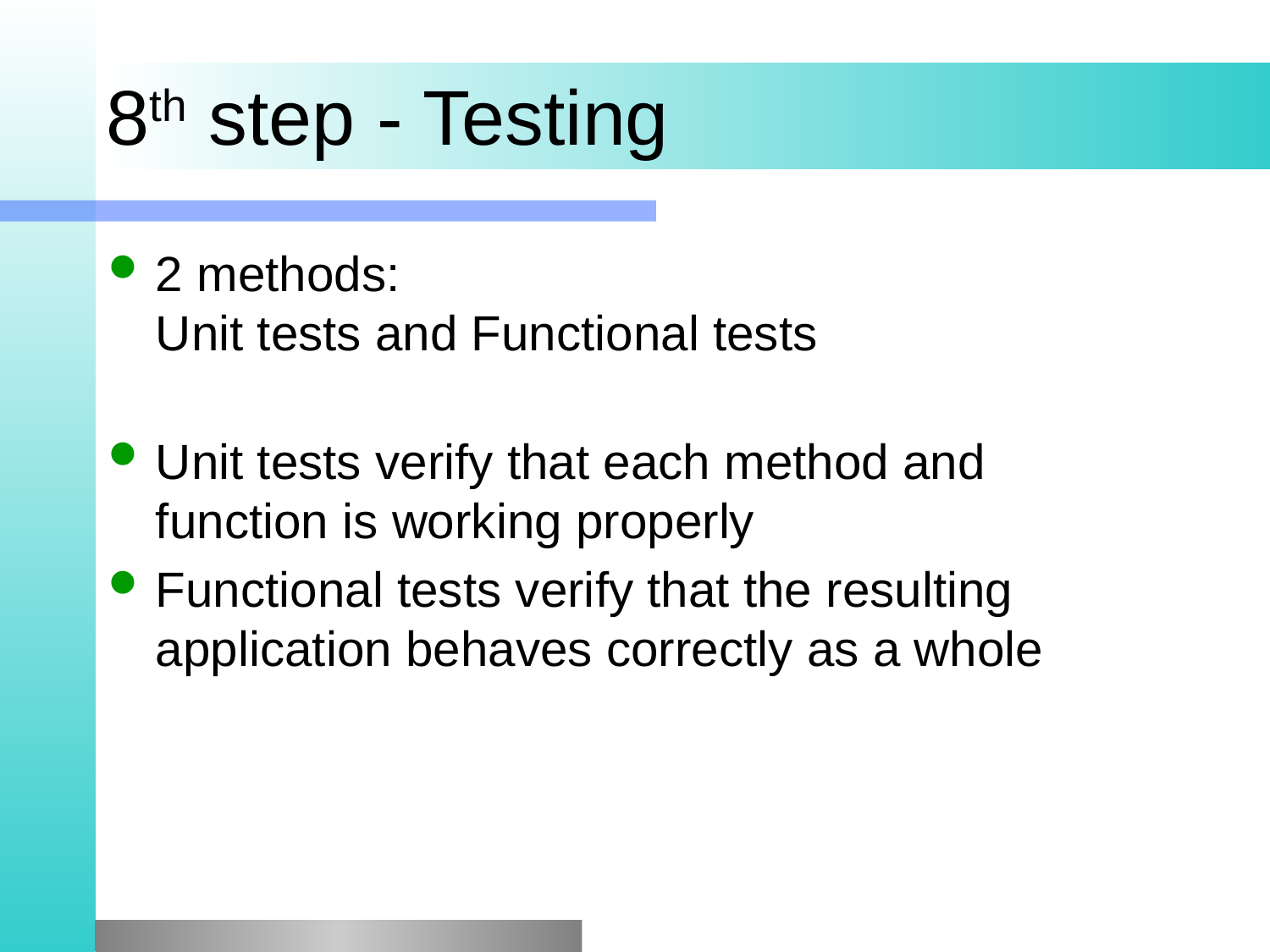

# 8th step - Testing
2 methods:
Unit tests and Functional tests
Unit tests verify that each method and function is working properly
Functional tests verify that the resulting application behaves correctly as a whole